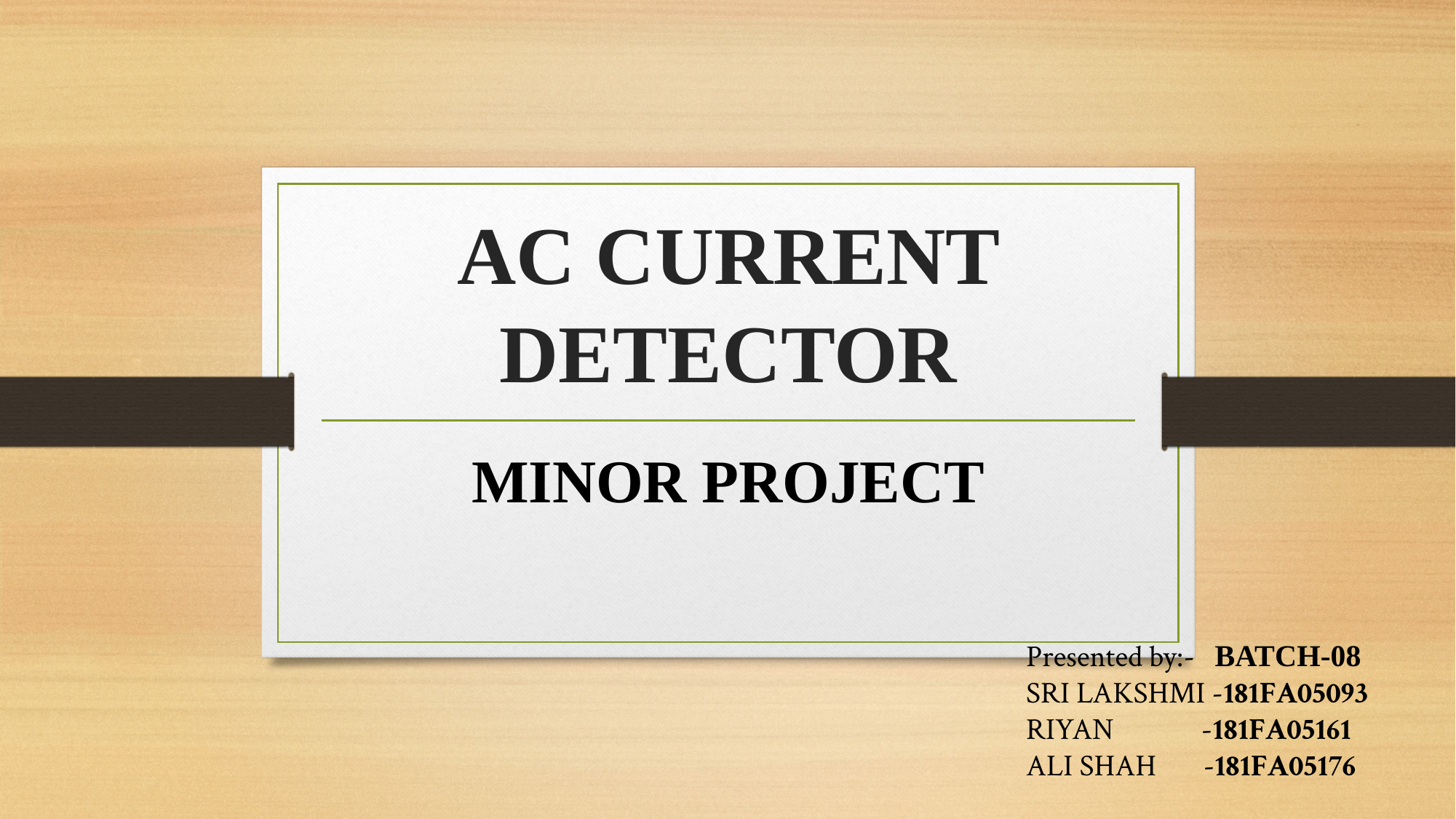

# AC CURRENT DETECTOR
MINOR PROJECT

Presented by:-   BATCH-08
SRI LAKSHMI -181FA05093
RIYAN             -181FA05161
ALI SHAH       -181FA05176